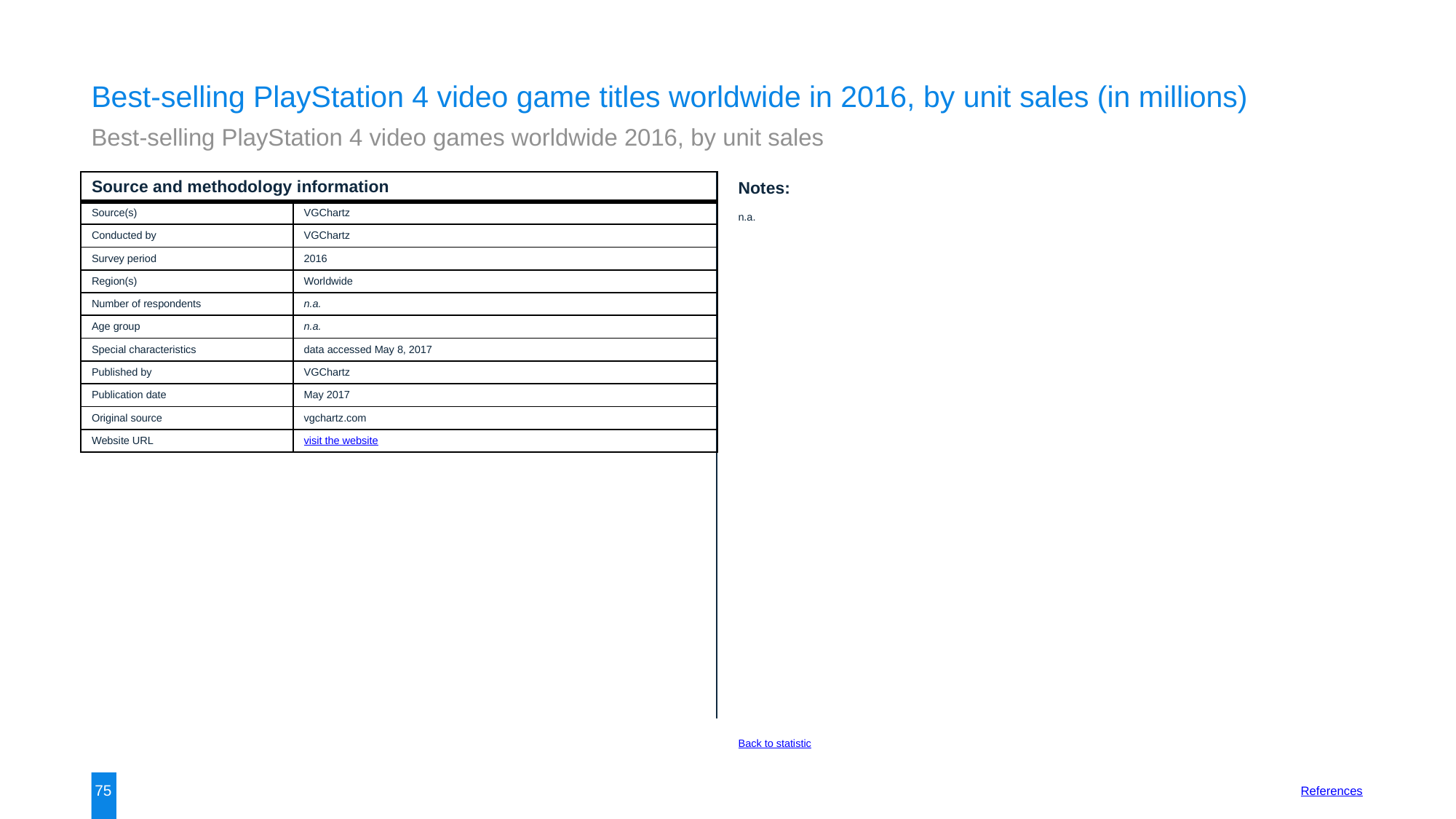

Best-selling PlayStation 4 video game titles worldwide in 2016, by unit sales (in millions)
Best-selling PlayStation 4 video games worldwide 2016, by unit sales
| Source and methodology information |  |
| --- | --- |
| Source(s) | VGChartz |
| Conducted by | VGChartz |
| Survey period | 2016 |
| Region(s) | Worldwide |
| Number of respondents | n.a. |
| Age group | n.a. |
| Special characteristics | data accessed May 8, 2017 |
| Published by | VGChartz |
| Publication date | May 2017 |
| Original source | vgchartz.com |
| Website URL | visit the website |

Notes:

n.a.
Back to statistic

75
References